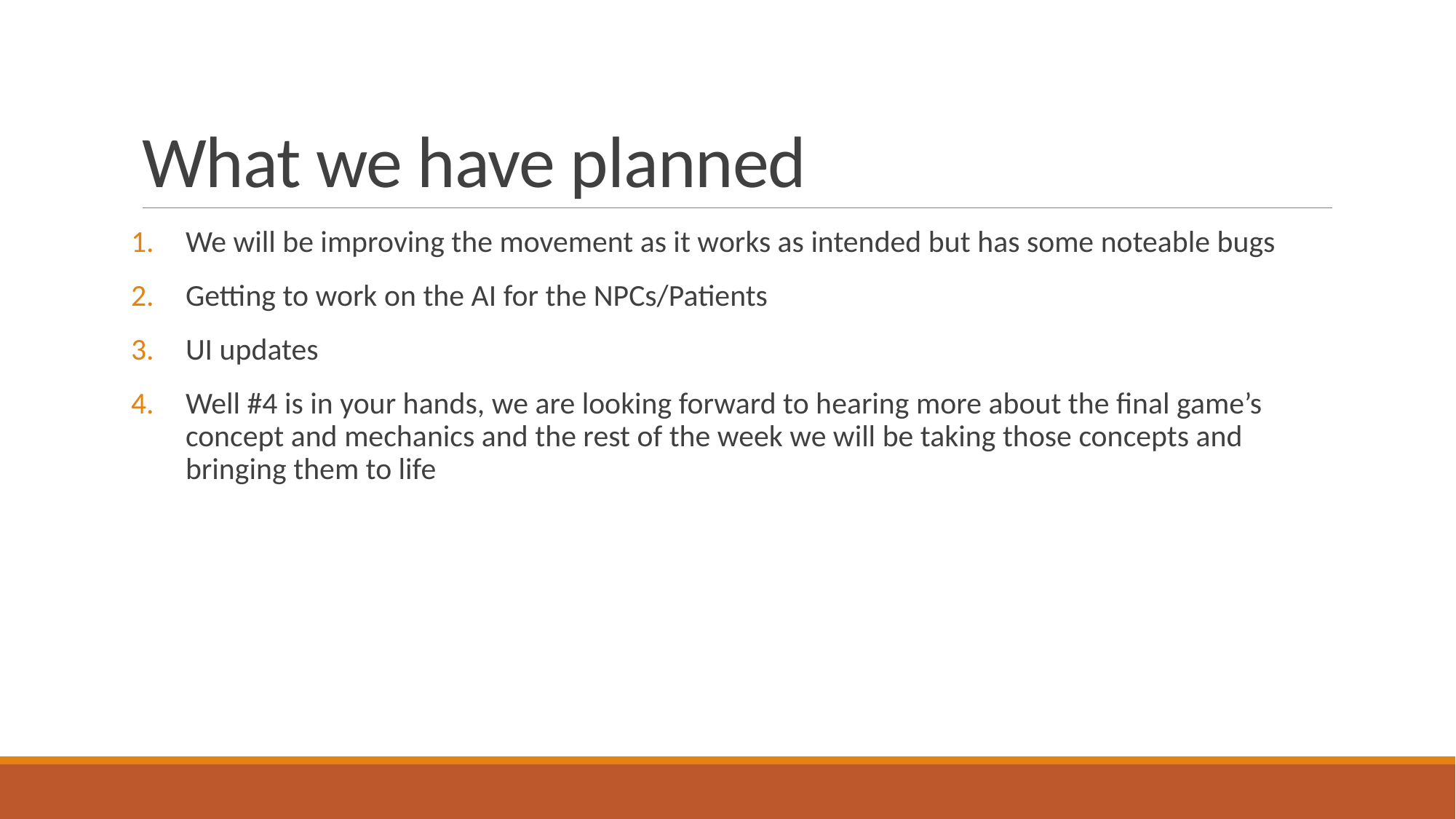

# What we have planned
We will be improving the movement as it works as intended but has some noteable bugs
Getting to work on the AI for the NPCs/Patients
UI updates
Well #4 is in your hands, we are looking forward to hearing more about the final game’s concept and mechanics and the rest of the week we will be taking those concepts and bringing them to life